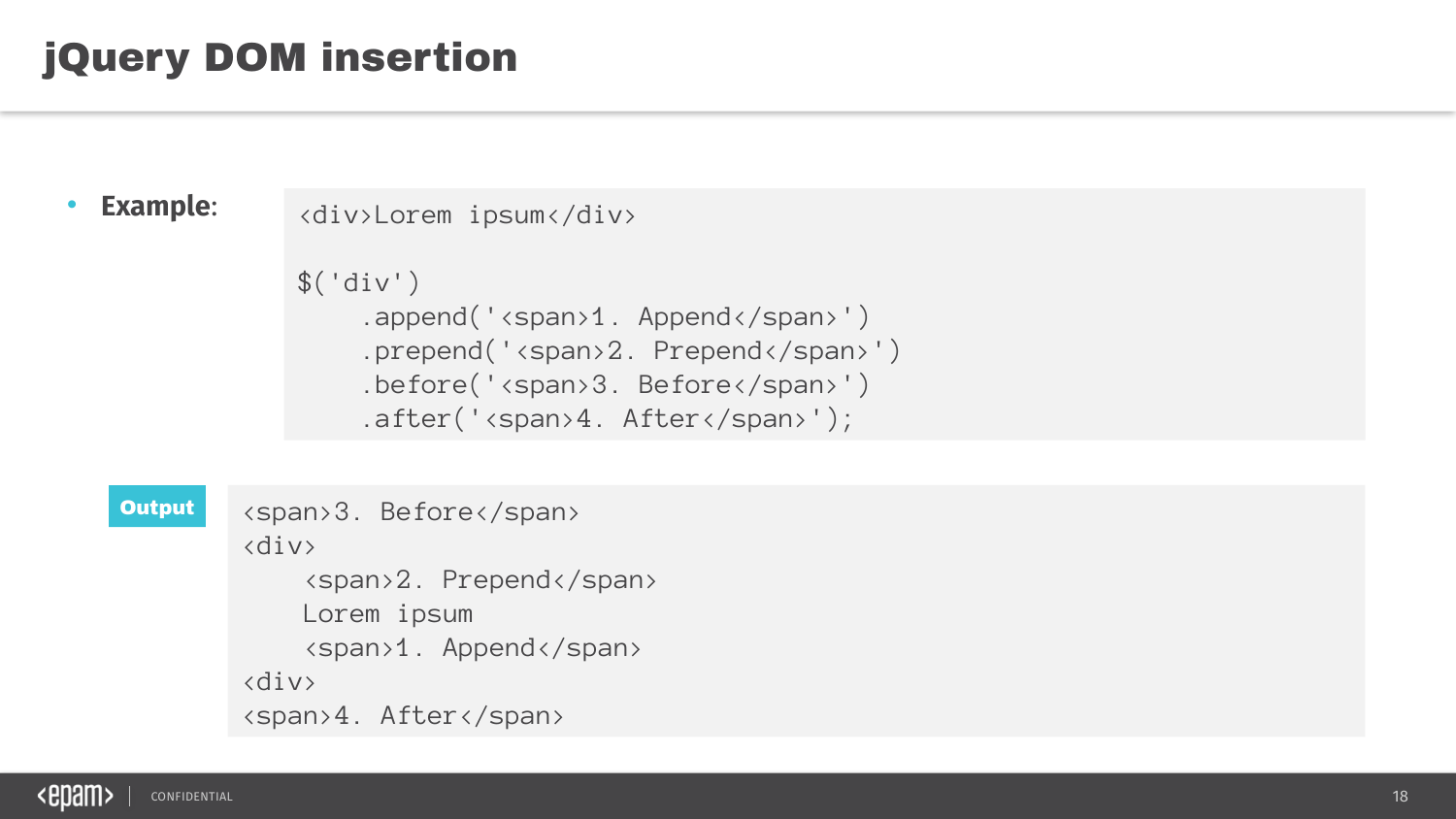

jQuery DOM insertion

Example:
<div>Lorem ipsum</div>

$('div')
    .append('<span>1. Append</span>')
    .prepend('<span>2. Prepend</span>')
    .before('<span>3. Before</span>')
    .after('<span>4. After</span>');
Output
<span>3. Before</span>
<div>
    <span>2. Prepend</span>
    Lorem ipsum
    <span>1. Append</span>
<div>
<span>4. After</span>